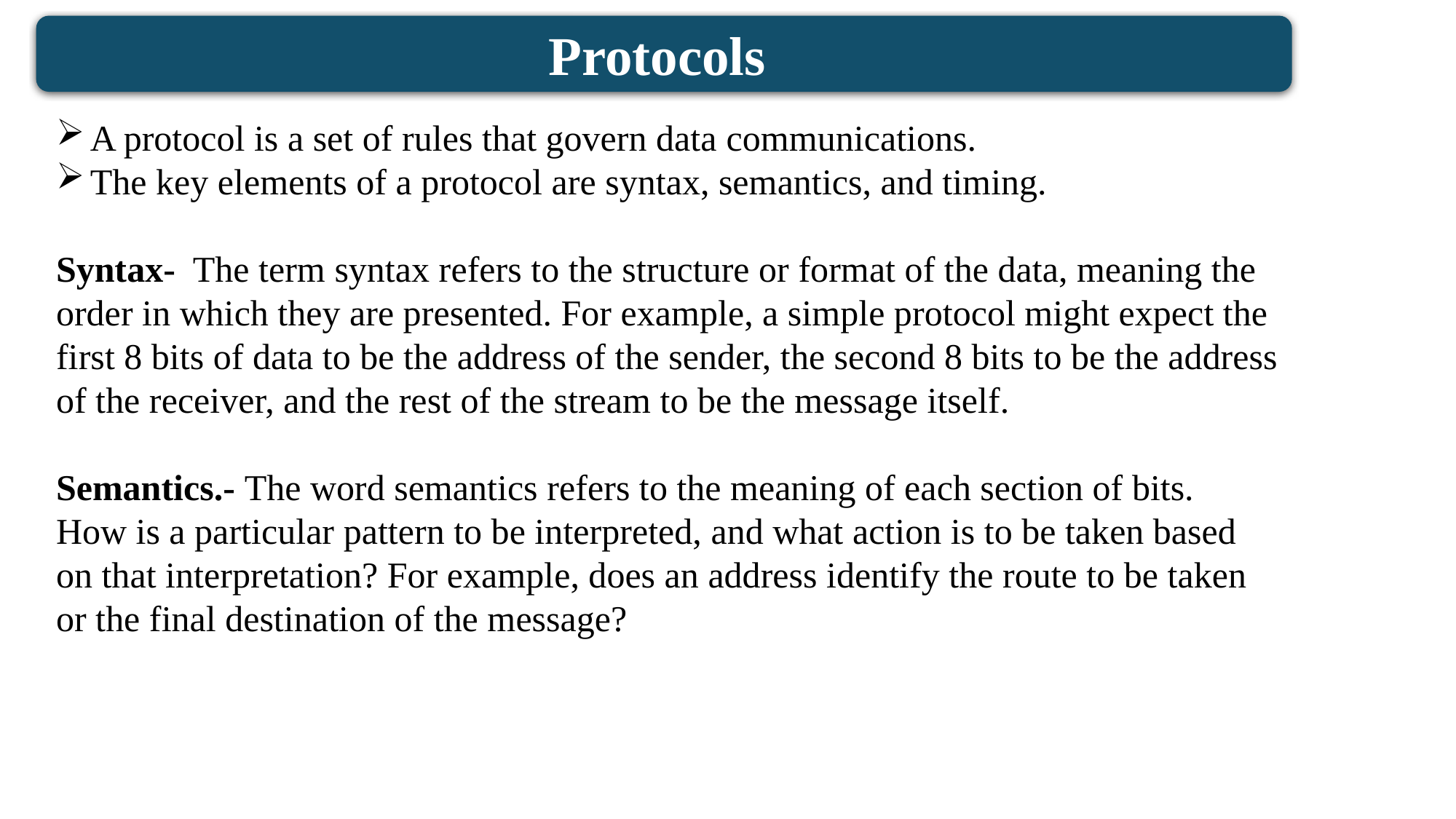

Protocols
A protocol is a set of rules that govern data communications.
The key elements of a protocol are syntax, semantics, and timing.

Syntax-  The term syntax refers to the structure or format of the data, meaning the
order in which they are presented. For example, a simple protocol might expect the
first 8 bits of data to be the address of the sender, the second 8 bits to be the address
of the receiver, and the rest of the stream to be the message itself.

Semantics.- The word semantics refers to the meaning of each section of bits.
How is a particular pattern to be interpreted, and what action is to be taken based
on that interpretation? For example, does an address identify the route to be taken
or the final destination of the message?